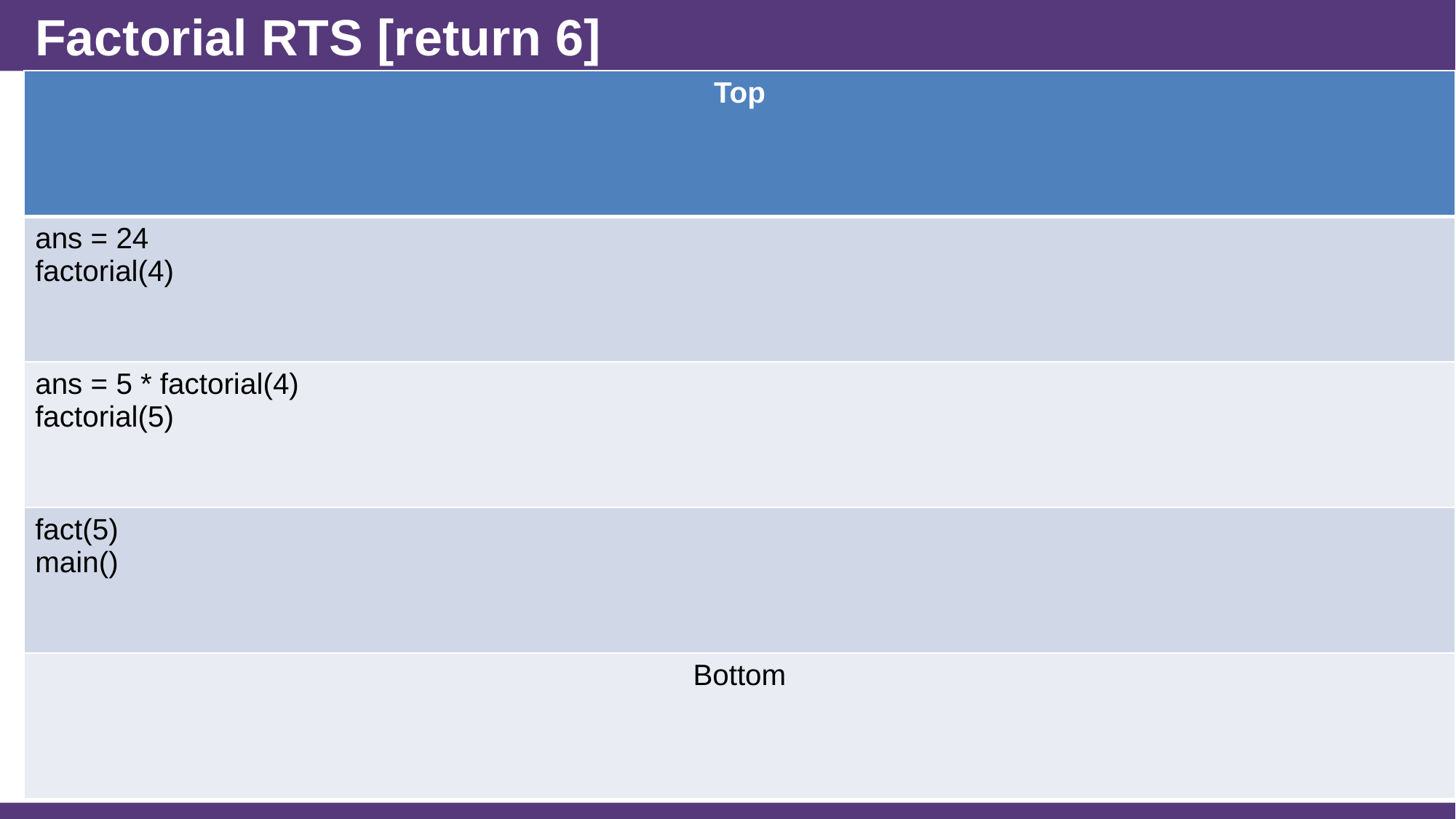

# Factorial RTS [return 6]
| Top |
| --- |
| ans = 24 factorial(4) |
| ans = 5 \* factorial(4) factorial(5) |
| fact(5) main() |
| Bottom |